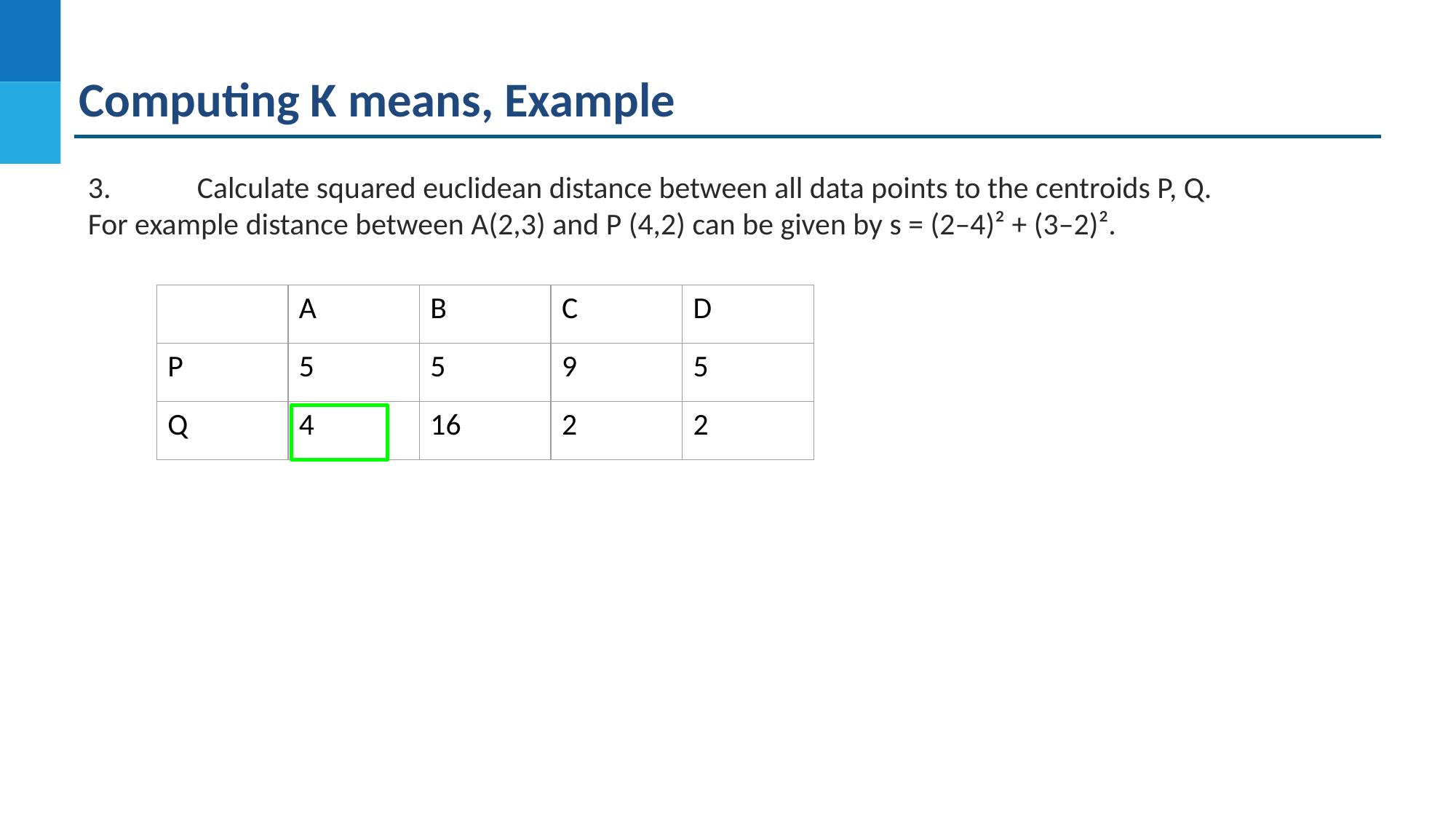

Computing K means, Example
3.	Calculate squared euclidean distance between all data points to the centroids P, Q.
For example distance between A(2,3) and P (4,2) can be given by s = (2–4)² + (3–2)².
|  | A | B | C | D |
| --- | --- | --- | --- | --- |
| P | 5 | 5 | 9 | 5 |
| Q | 4 | 16 | 2 | 2 |